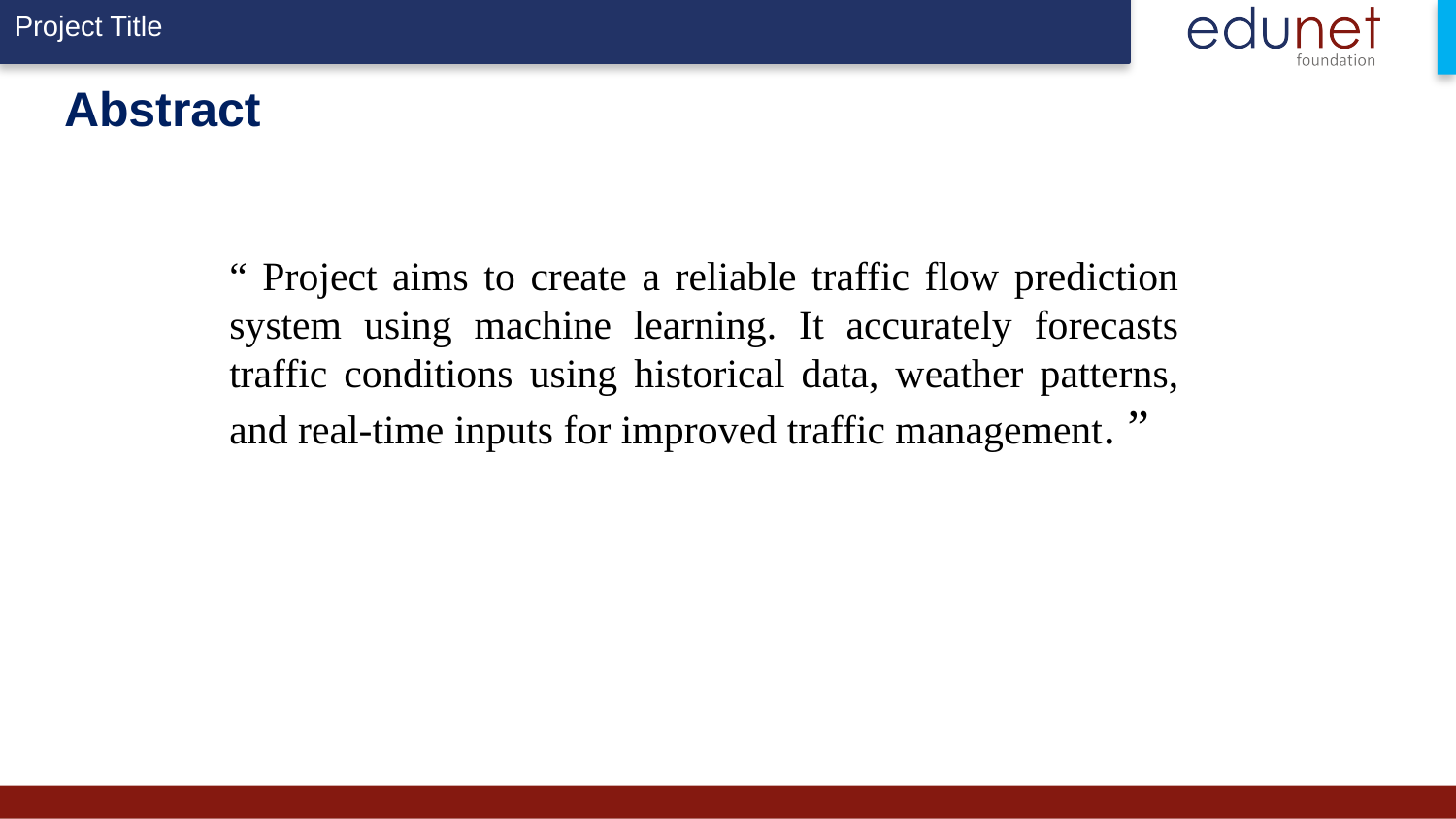

# Abstract
“ Project aims to create a reliable traffic flow prediction system using machine learning. It accurately forecasts traffic conditions using historical data, weather patterns, and real-time inputs for improved traffic management. ”